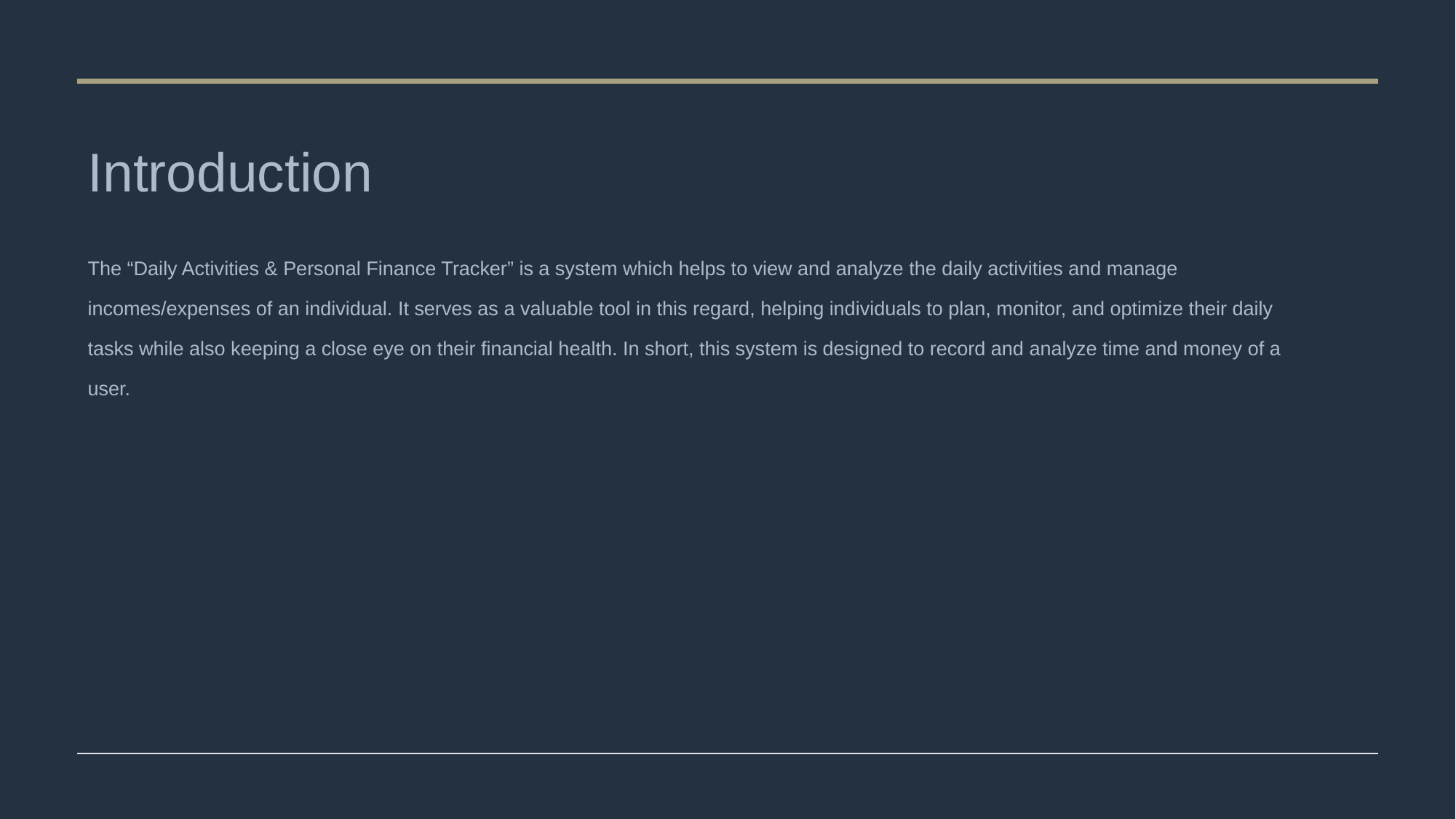

# Introduction
The “Daily Activities & Personal Finance Tracker” is a system which helps to view and analyze the daily activities and manage incomes/expenses of an individual. It serves as a valuable tool in this regard, helping individuals to plan, monitor, and optimize their daily tasks while also keeping a close eye on their financial health. In short, this system is designed to record and analyze time and money of a user.